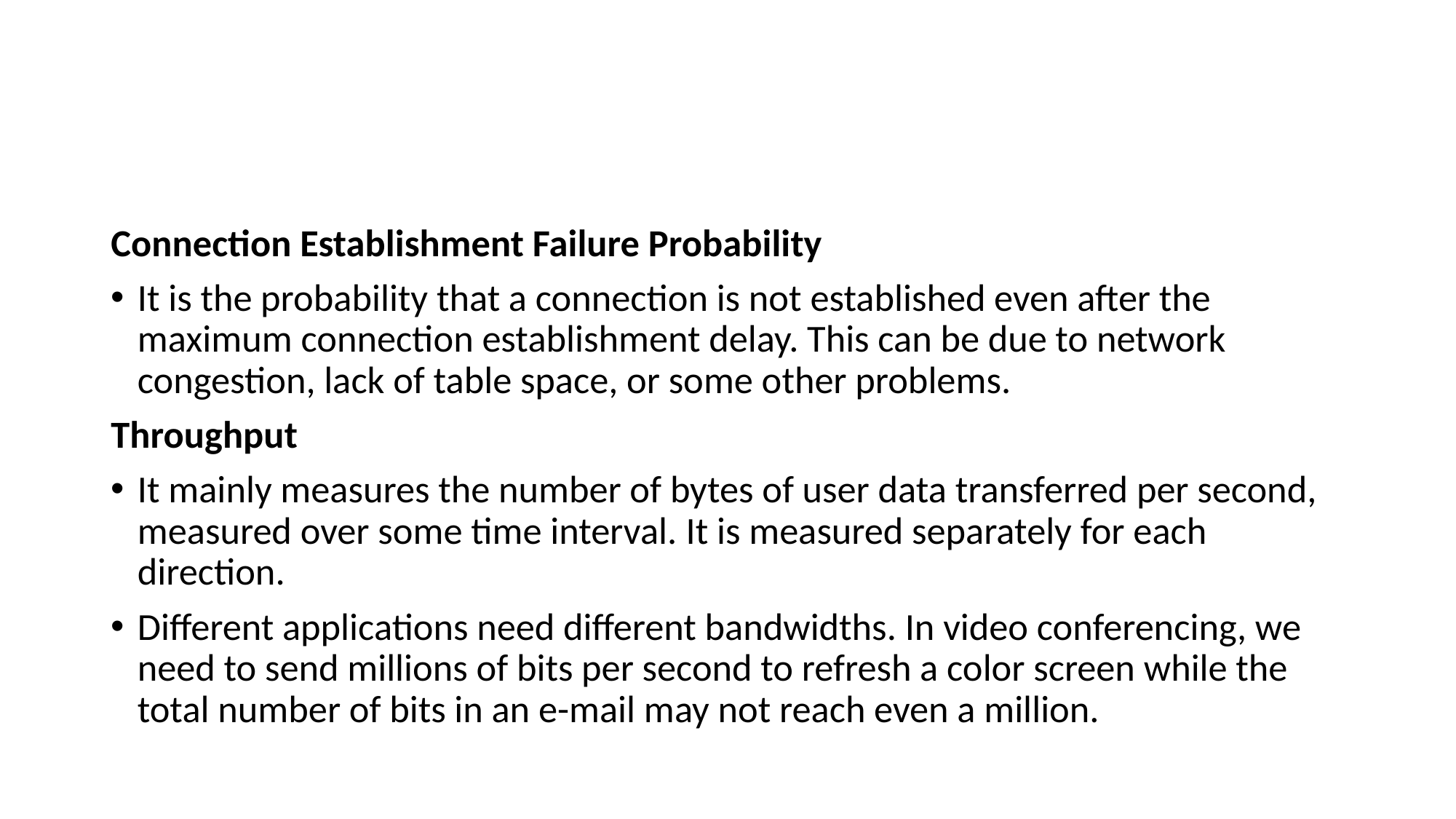

#
Connection Establishment Failure Probability
It is the probability that a connection is not established even after the maximum connection establishment delay. This can be due to network congestion, lack of table space, or some other problems.
Throughput
It mainly measures the number of bytes of user data transferred per second, measured over some time interval. It is measured separately for each direction.
Different applications need different bandwidths. In video conferencing, we need to send millions of bits per second to refresh a color screen while the total number of bits in an e-mail may not reach even a million.